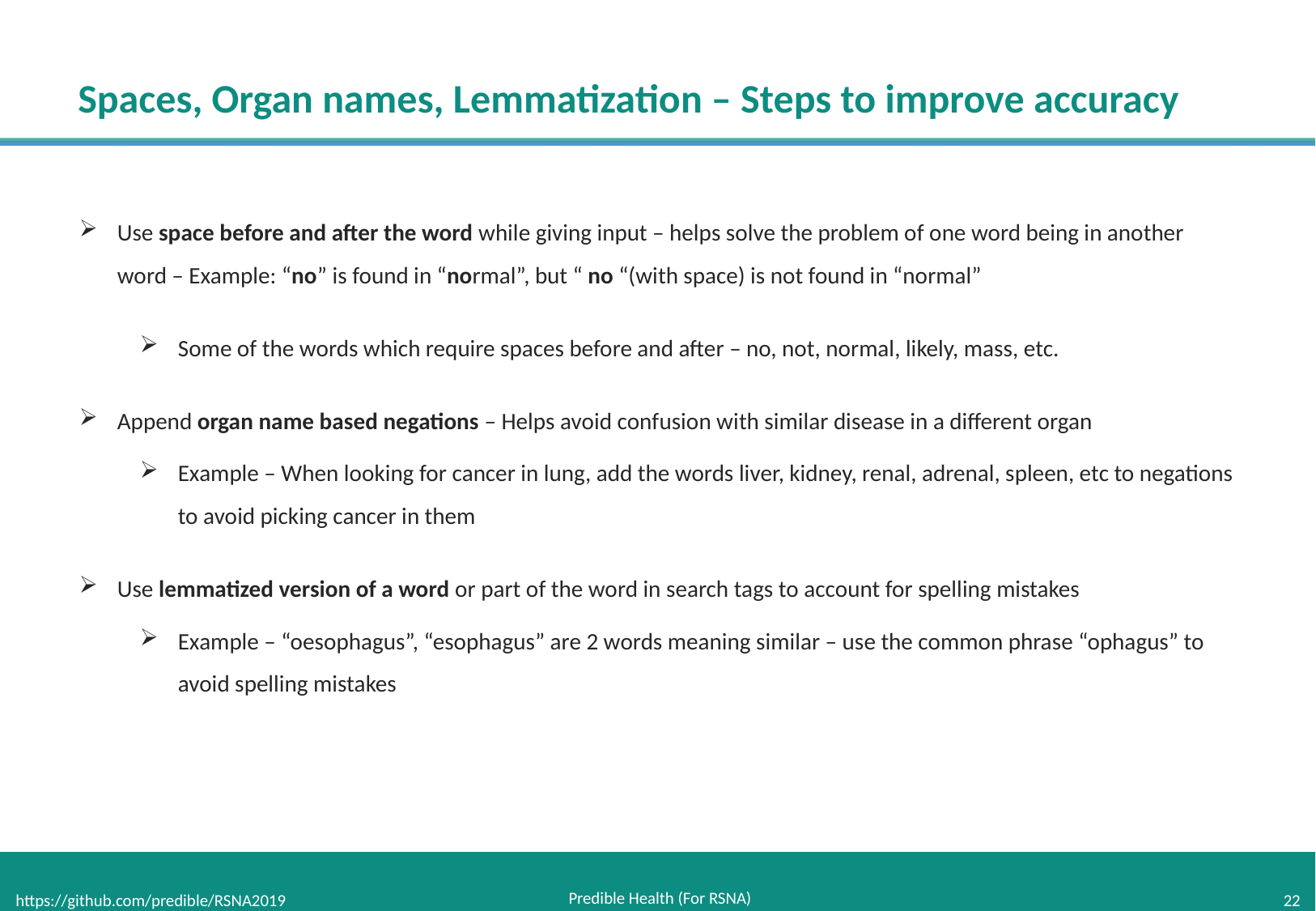

# Spaces, Organ names, Lemmatization – Steps to improve accuracy
Use space before and after the word while giving input – helps solve the problem of one word being in another word – Example: “no” is found in “normal”, but “ no “(with space) is not found in “normal”
Some of the words which require spaces before and after – no, not, normal, likely, mass, etc.
Append organ name based negations – Helps avoid confusion with similar disease in a different organ
Example – When looking for cancer in lung, add the words liver, kidney, renal, adrenal, spleen, etc to negations to avoid picking cancer in them
Use lemmatized version of a word or part of the word in search tags to account for spelling mistakes
Example – “oesophagus”, “esophagus” are 2 words meaning similar – use the common phrase “ophagus” to avoid spelling mistakes

Predible Health (For RSNA)
https://github.com/predible/RSNA2019
22